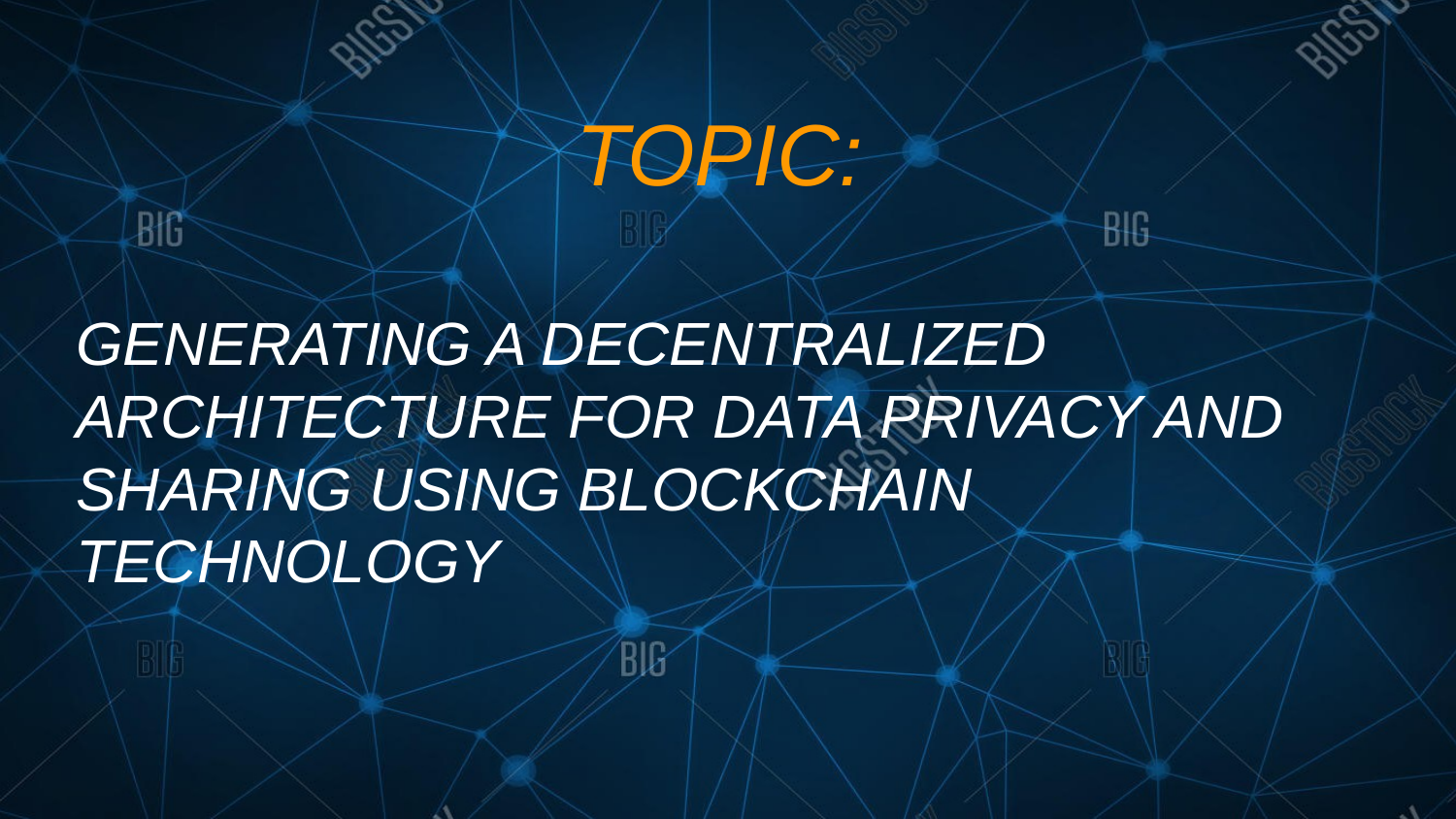

# TOPIC:
GENERATING A DECENTRALIZED ARCHITECTURE FOR DATA PRIVACY AND SHARING USING BLOCKCHAIN TECHNOLOGY